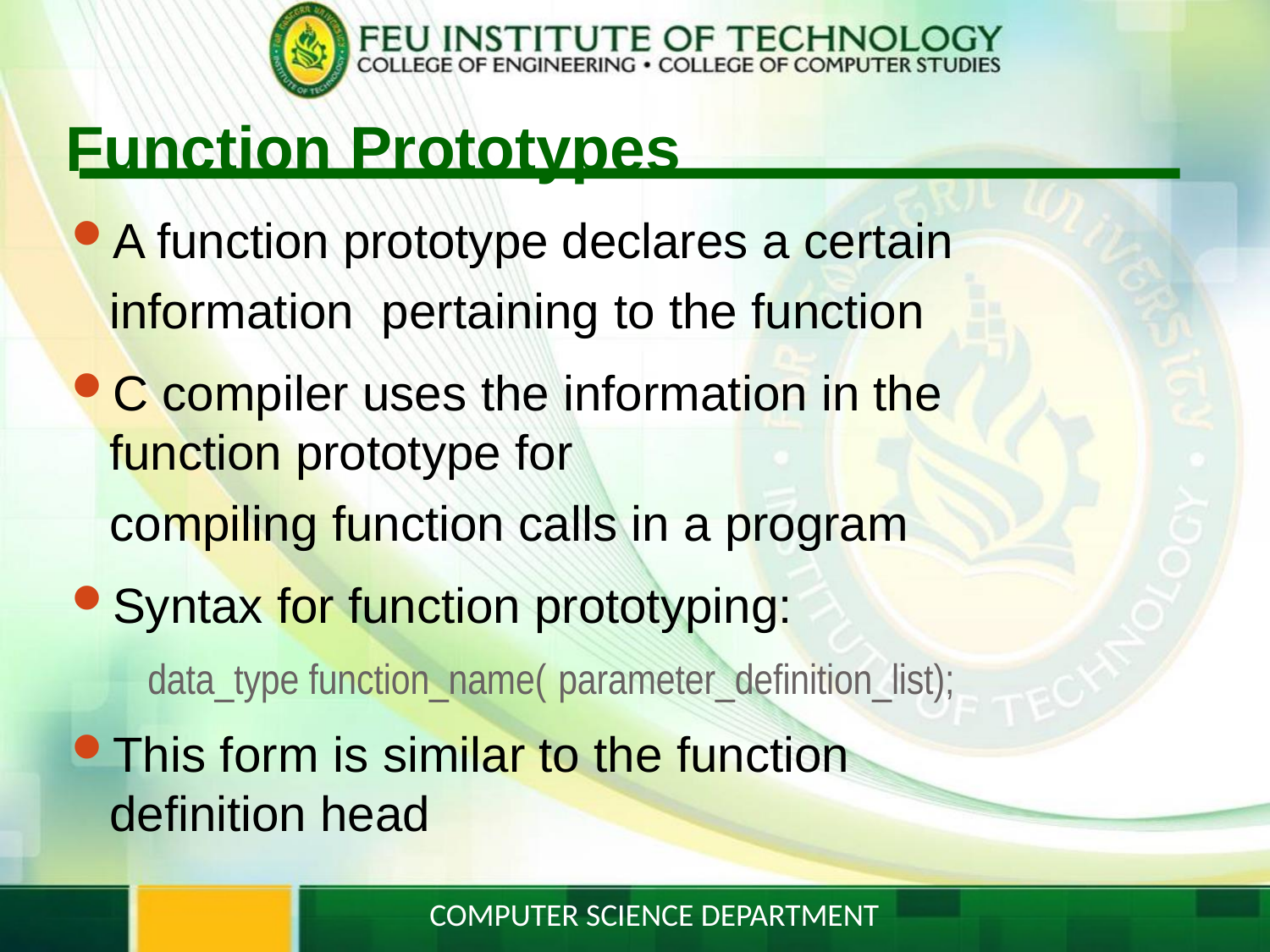

# Function Prototypes
A function prototype declares a certain information  pertaining to the function
C compiler uses the information in the function prototype for
compiling function calls in a program
Syntax for function prototyping:
data_type function_name( parameter_definition_list);
This form is similar to the function definition head